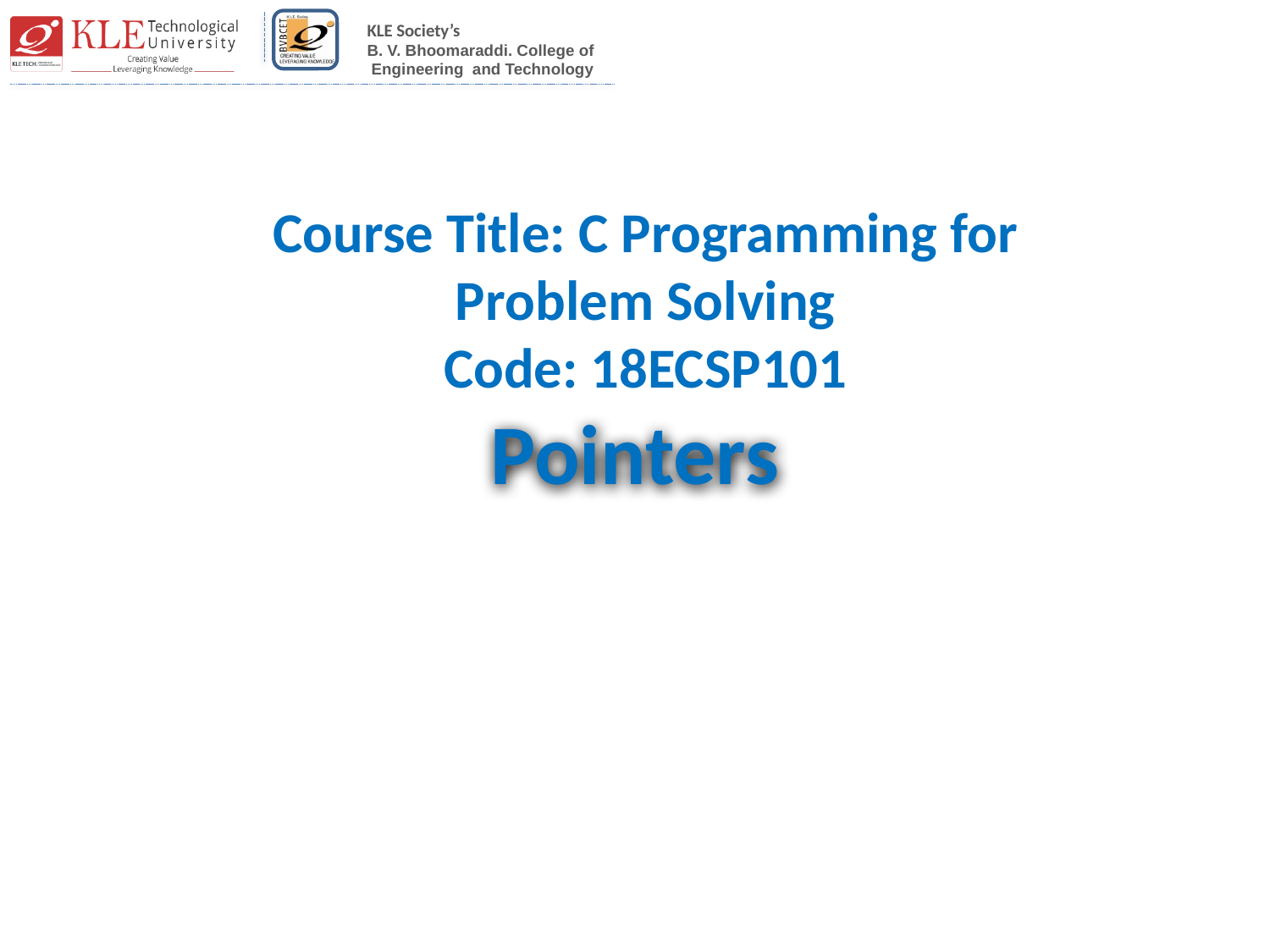

Course Title: C Programming for Problem Solving
Code: 18ECSP101
# Pointers